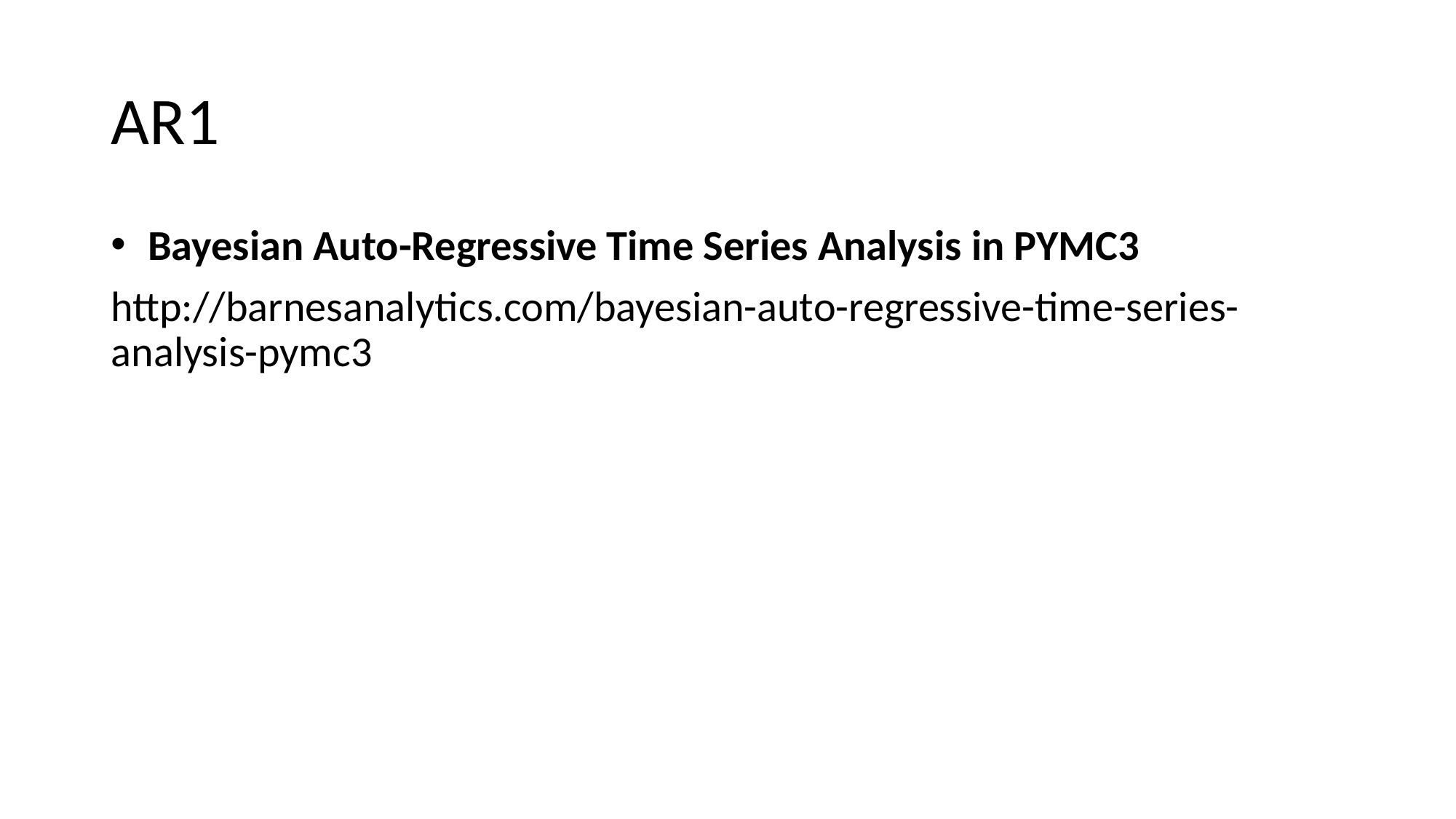

# AR1
 Bayesian Auto-Regressive Time Series Analysis in PYMC3
http://barnesanalytics.com/bayesian-auto-regressive-time-series-analysis-pymc3